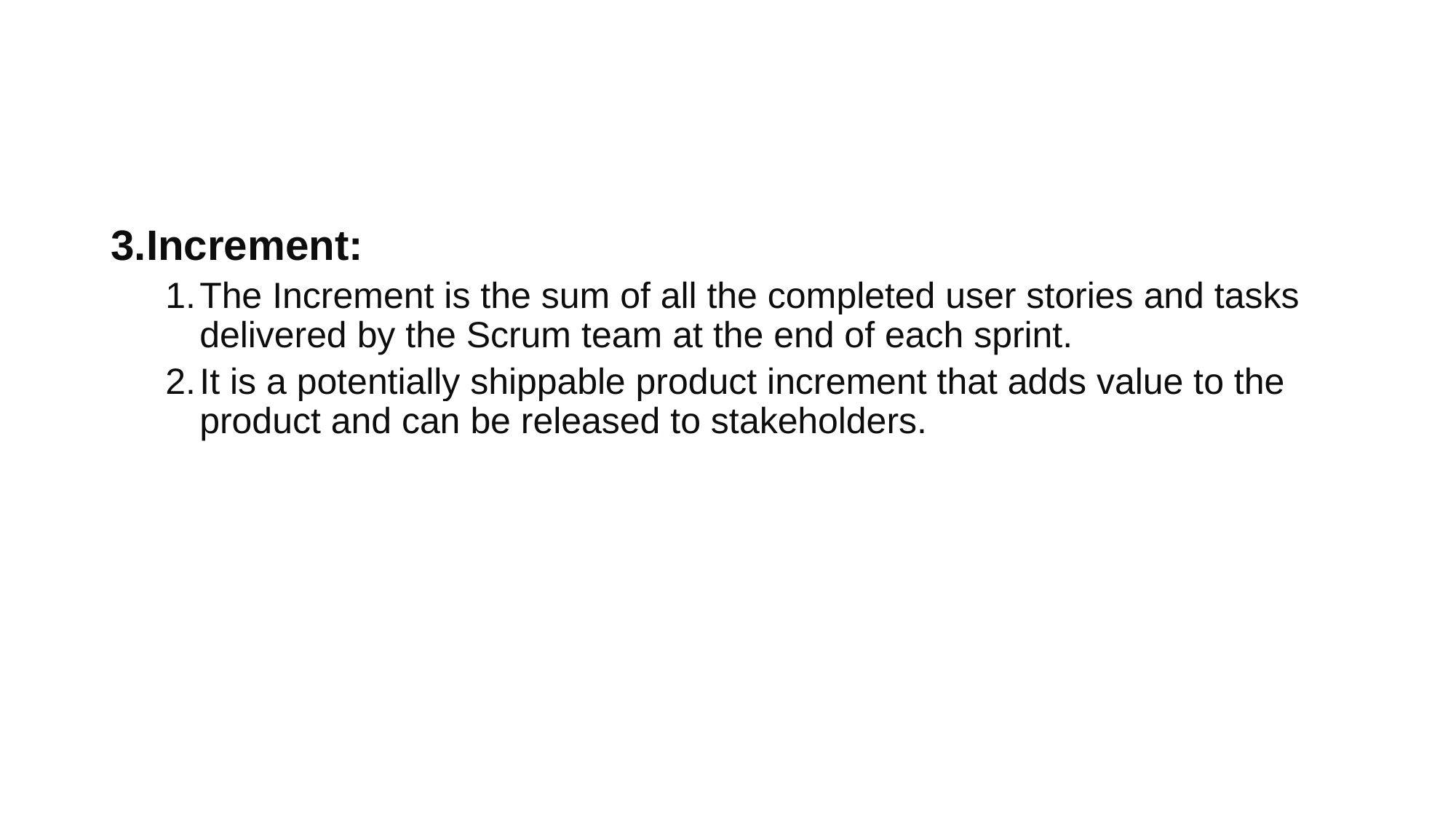

#
3.Increment:
The Increment is the sum of all the completed user stories and tasks delivered by the Scrum team at the end of each sprint.
It is a potentially shippable product increment that adds value to the product and can be released to stakeholders.